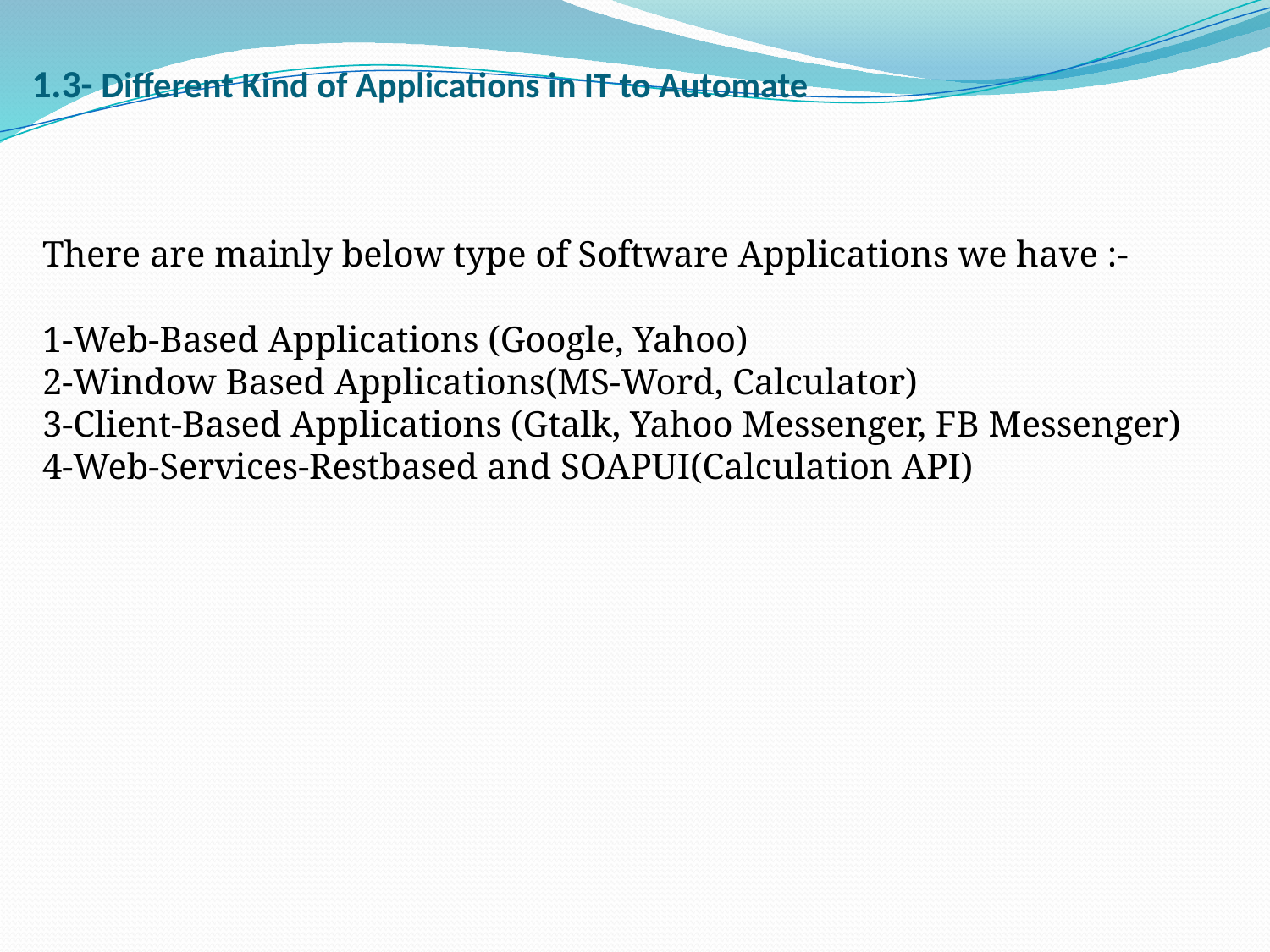

# 1.3- Different Kind of Applications in IT to Automate
There are mainly below type of Software Applications we have :-

1-Web-Based Applications (Google, Yahoo)
2-Window Based Applications(MS-Word, Calculator)
3-Client-Based Applications (Gtalk, Yahoo Messenger, FB Messenger)
4-Web-Services-Restbased and SOAPUI(Calculation API)